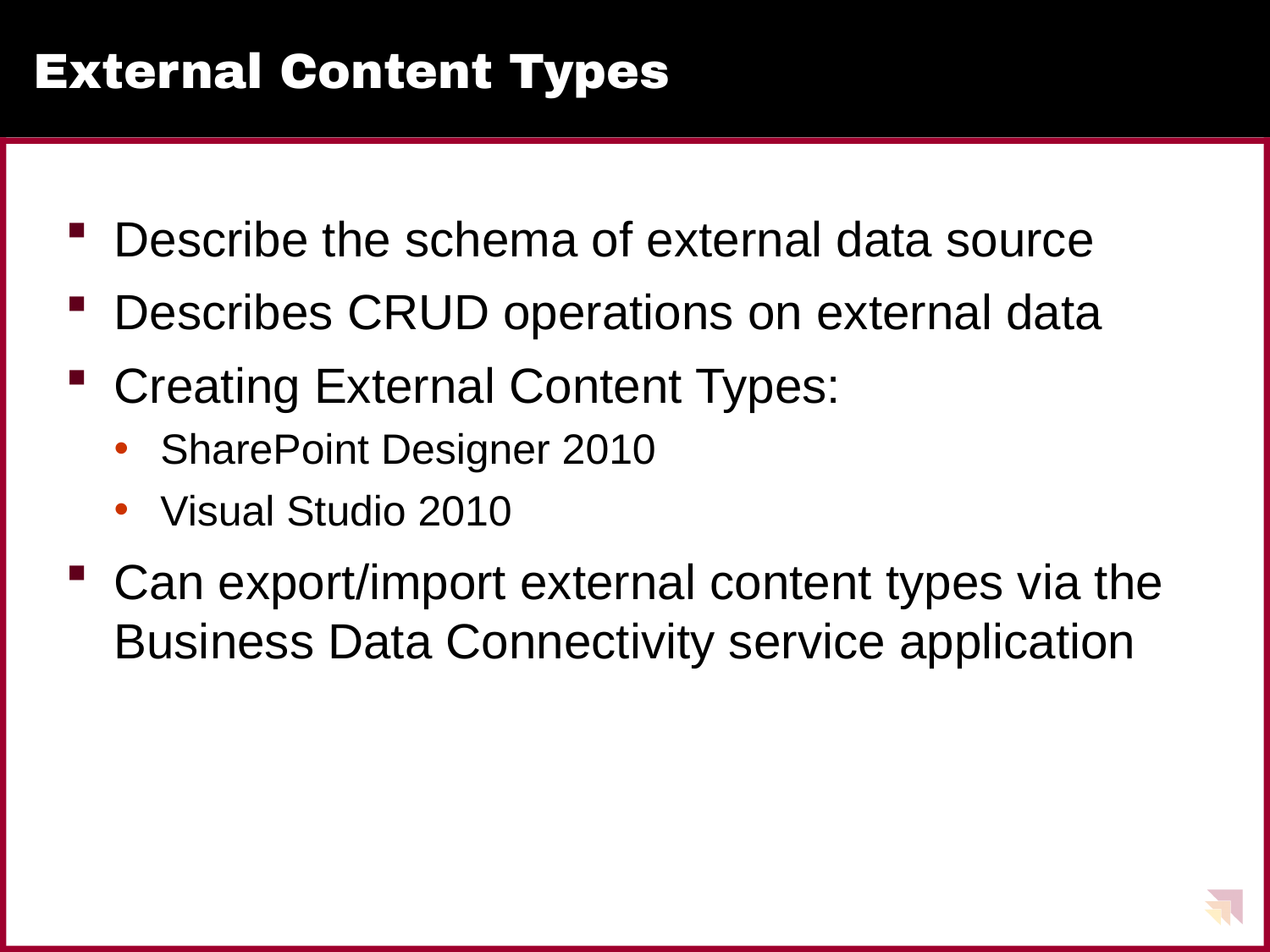

# External Content Types
Describe the schema of external data source
Describes CRUD operations on external data
Creating External Content Types:
SharePoint Designer 2010
Visual Studio 2010
Can export/import external content types via the Business Data Connectivity service application